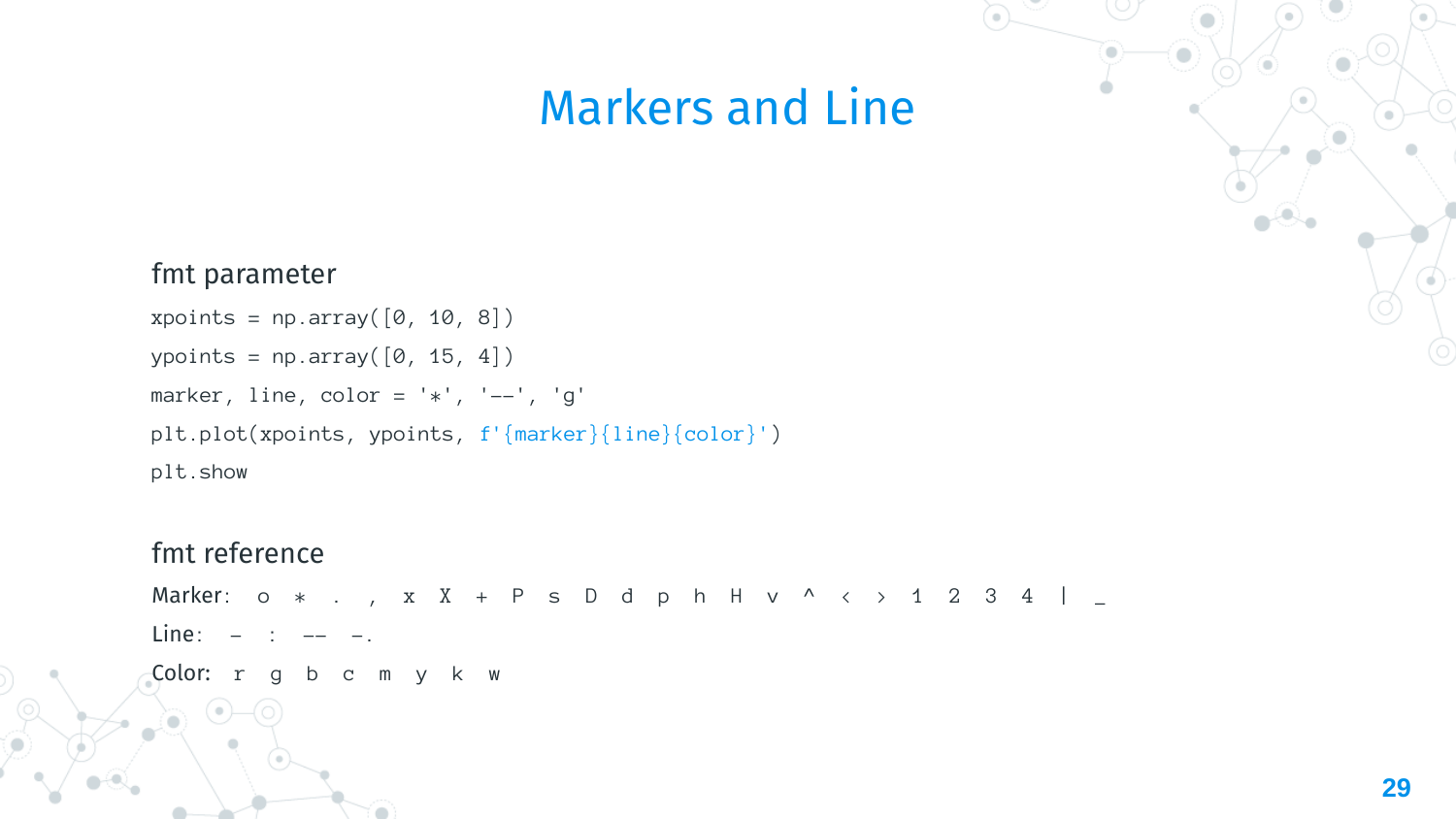

# Markers and Line
fmt parameter
xpoints = np.array([0, 10, 8])
ypoints = np.array([0, 15, 4])
marker, line, color = '*', '--', 'g'
plt.plot(xpoints, ypoints, f'{marker}{line}{color}')
plt.show

fmt reference
Marker:  o  *  .  ,  x  X  +  P  s  D  d  p  h  H  v  ^  <  >  1  2  3  4  |  _
Line:  -  :  --  -.
Color:  r  g  b  c  m  y  k  w
29